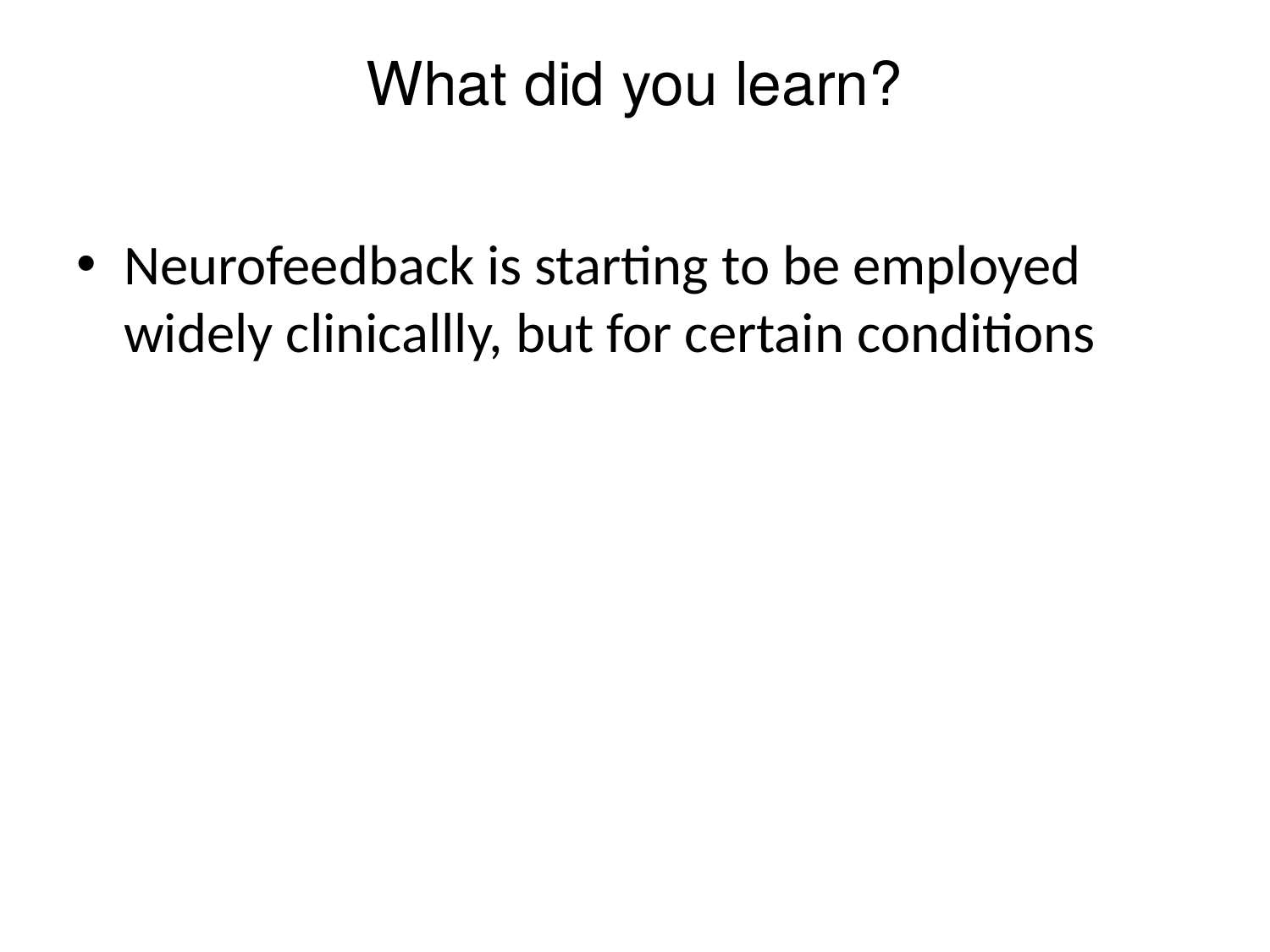

# What did you learn?
Neurofeedback is starting to be employed widely clinicallly, but for certain conditions